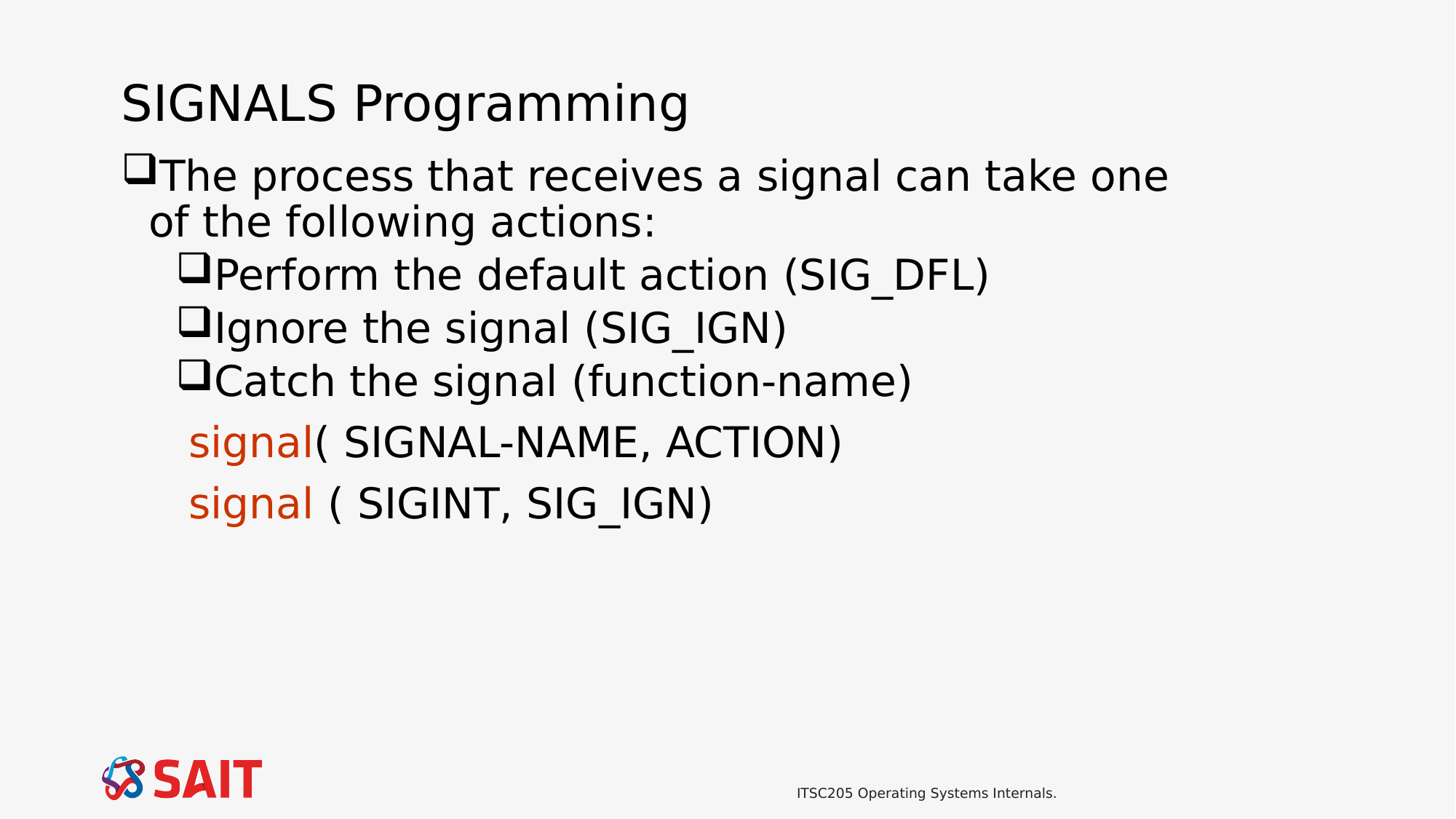

# SIGNALS Programming
The process that receives a signal can take one of the following actions:
Perform the default action (SIG_DFL)
Ignore the signal (SIG_IGN)
Catch the signal (function-name)
     signal( SIGNAL-NAME, ACTION)
     signal ( SIGINT, SIG_IGN)
ITSC205 Operating Systems Internals.